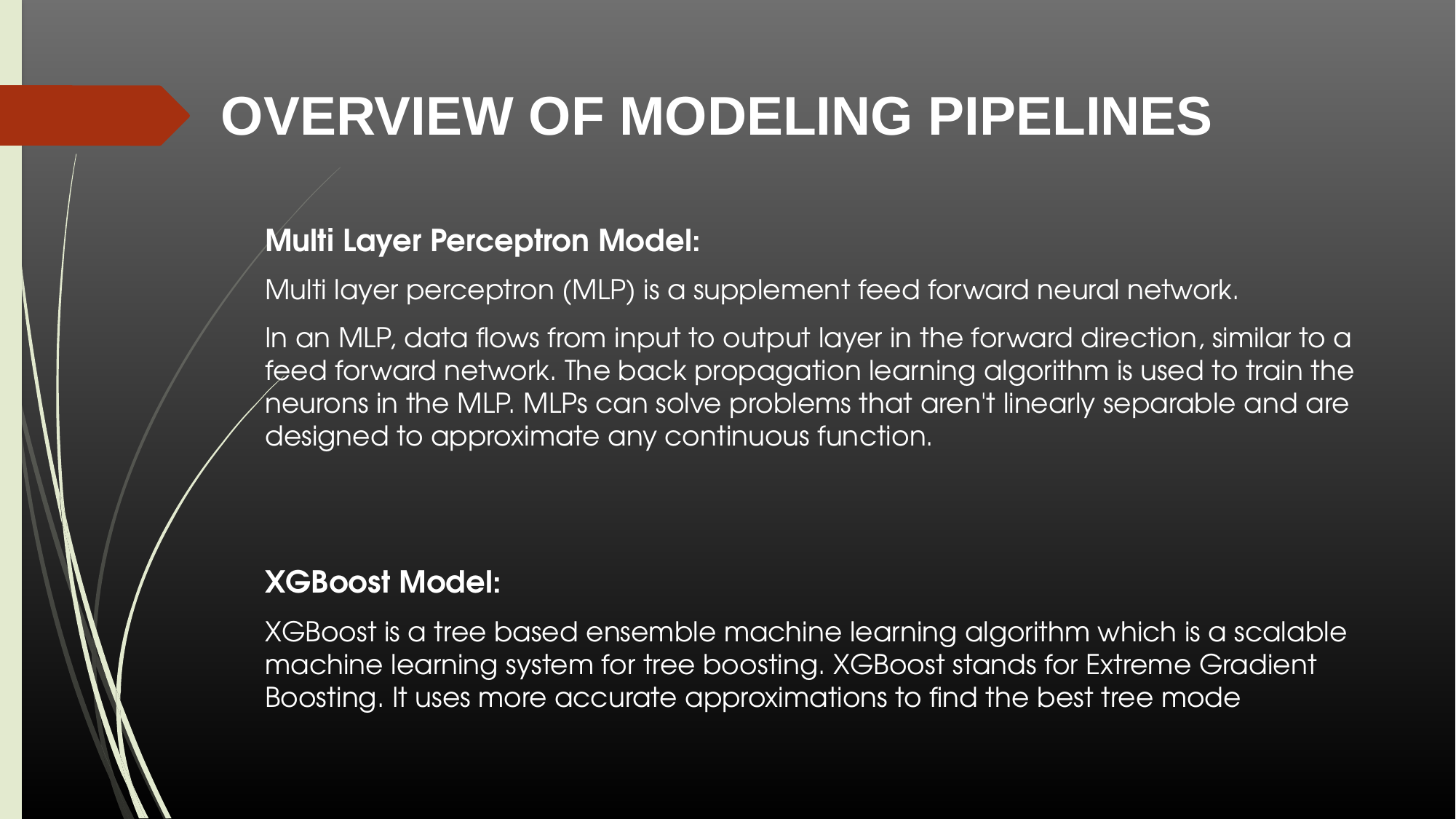

# OVERVIEW OF MODELING PIPELINES
Multi Layer Perceptron Model:
Multi layer perceptron (MLP) is a supplement feed forward neural network.
In an MLP, data flows from input to output layer in the forward direction, similar to a feed forward network. The back propagation learning algorithm is used to train the neurons in the MLP. MLPs can solve problems that aren't linearly separable and are designed to approximate any continuous function.

XGBoost Model:
XGBoost is a tree based ensemble machine learning algorithm which is a scalable machine learning system for tree boosting. XGBoost stands for Extreme Gradient Boosting. It uses more accurate approximations to find the best tree mode